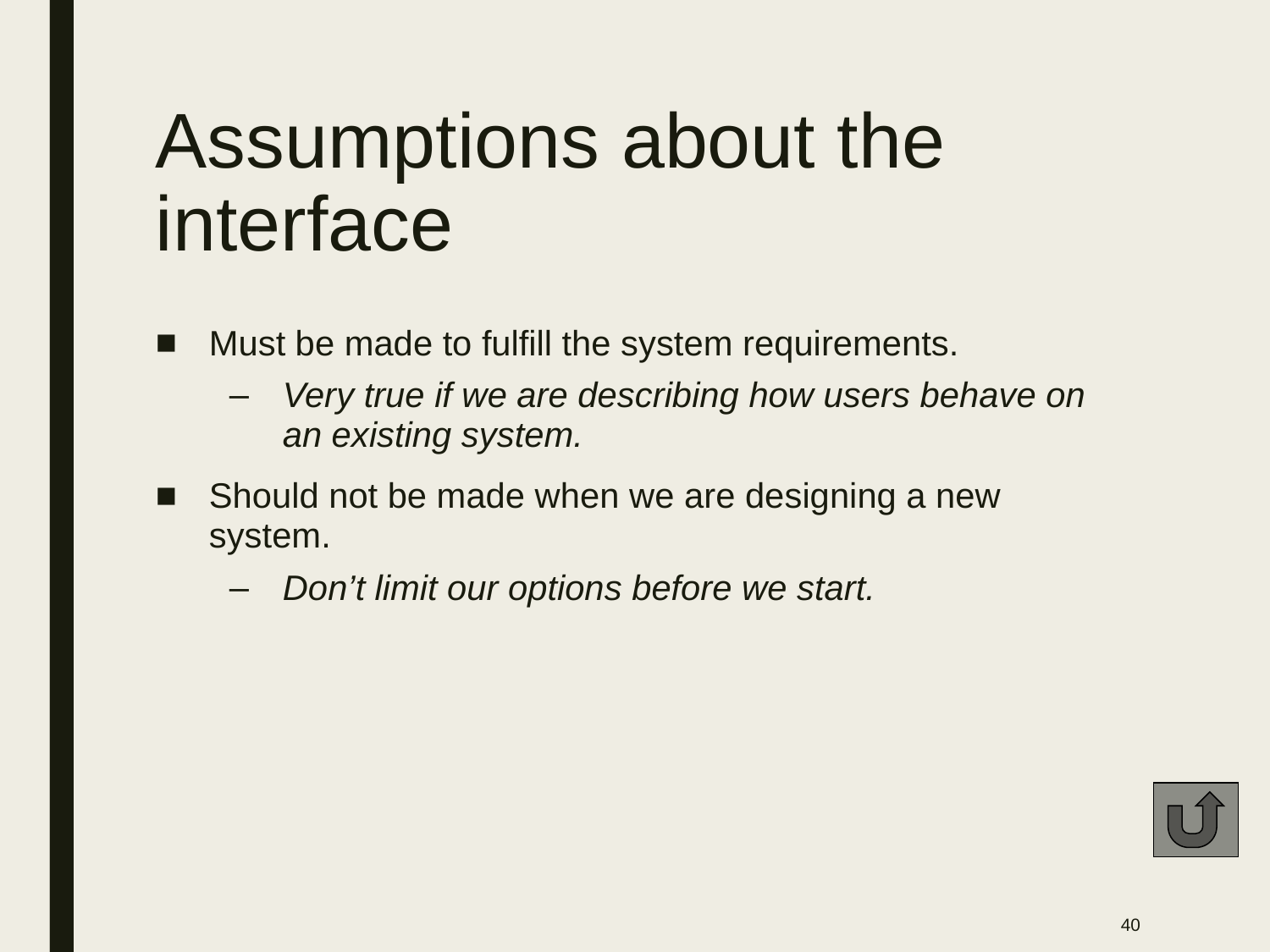

# Assumptions about the interface
Must be made to fulfill the system requirements.
Very true if we are describing how users behave on an existing system.
Should not be made when we are designing a new system.
Don’t limit our options before we start.

40